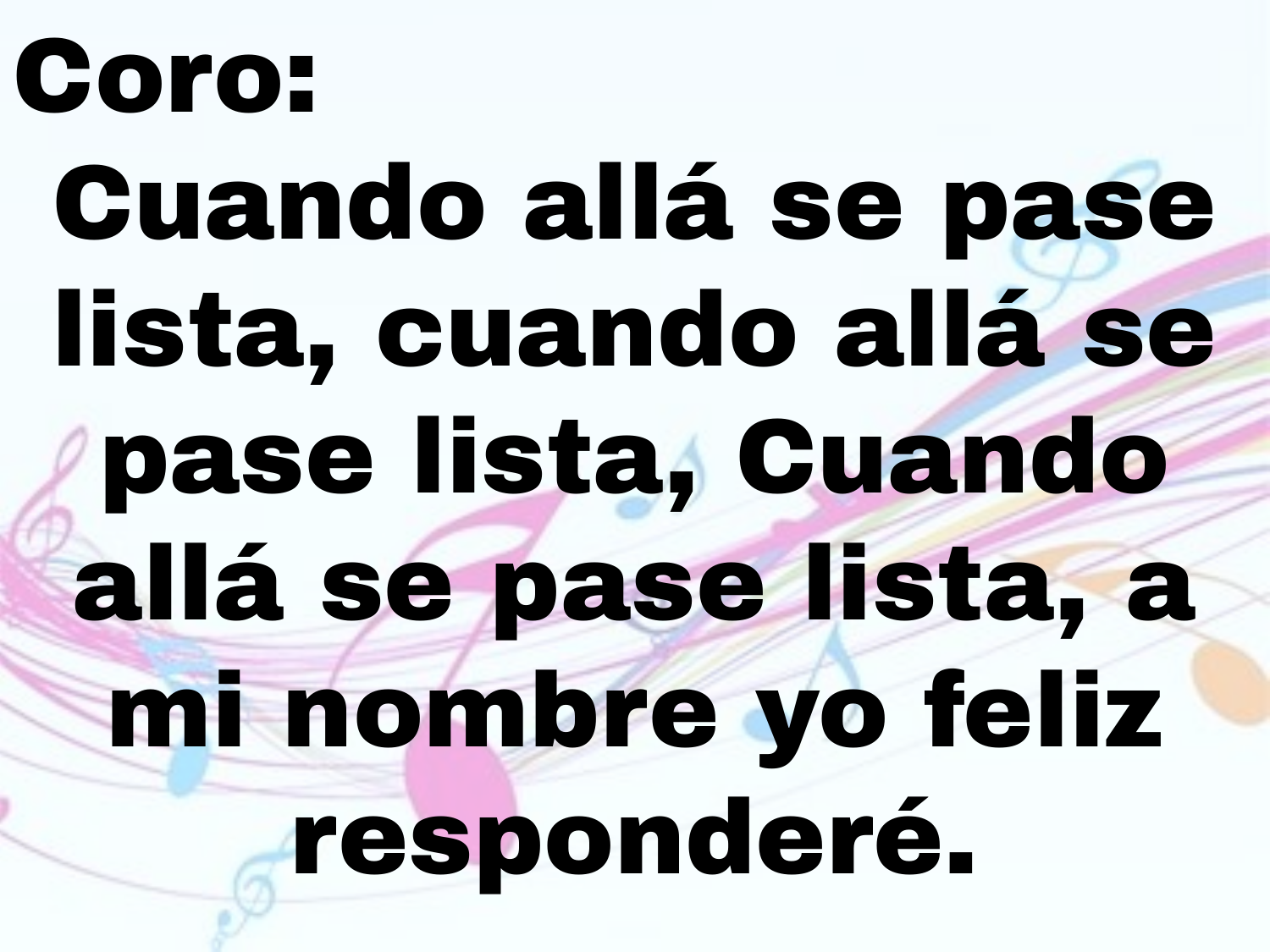

Coro:
Cuando allá se pase lista, cuando allá se pase lista, Cuando allá se pase lista, a mi nombre yo feliz responderé.